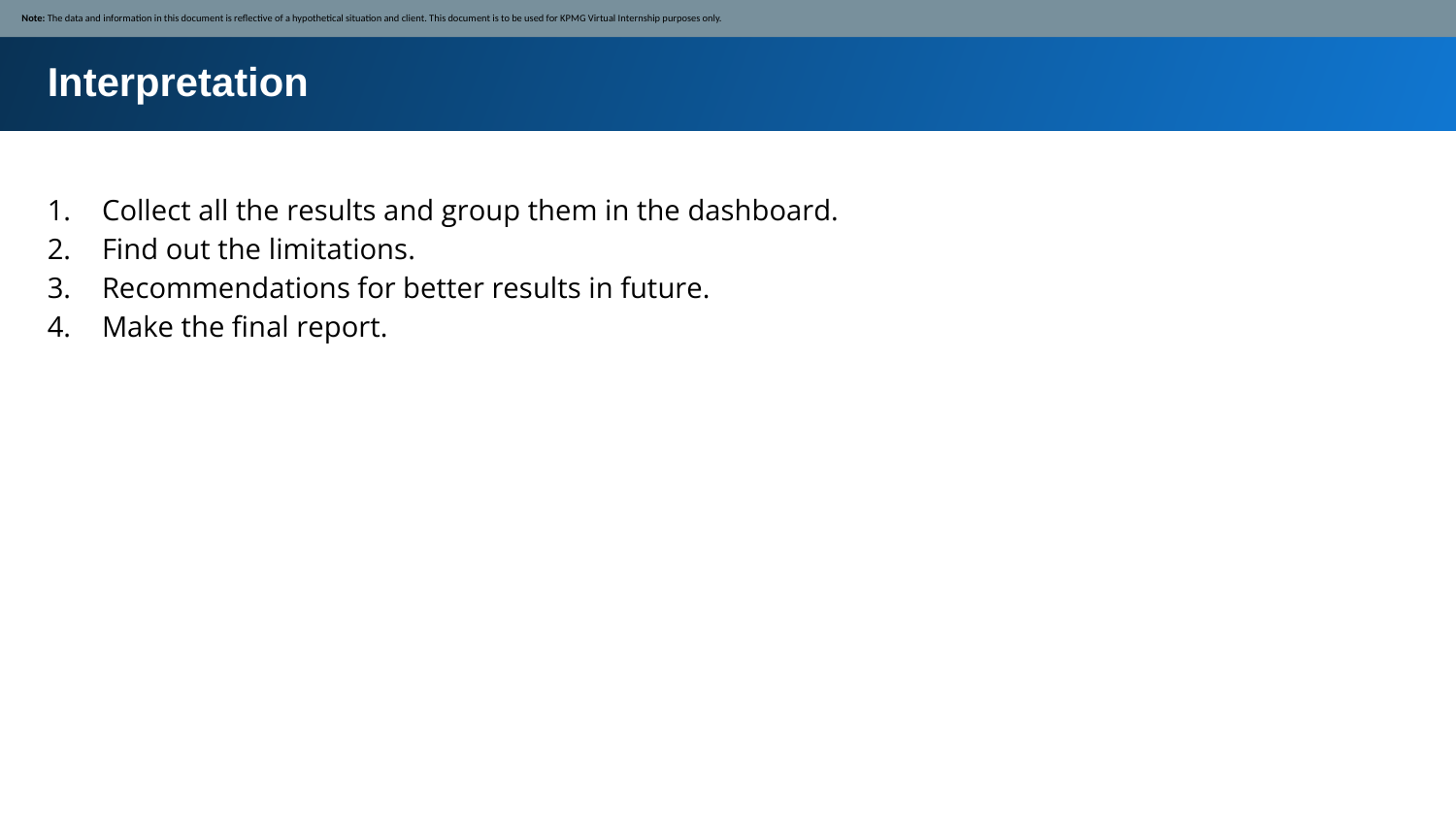

Note: The data and information in this document is reflective of a hypothetical situation and client. This document is to be used for KPMG Virtual Internship purposes only.
Interpretation
Collect all the results and group them in the dashboard.
Find out the limitations.
Recommendations for better results in future.
Make the final report.